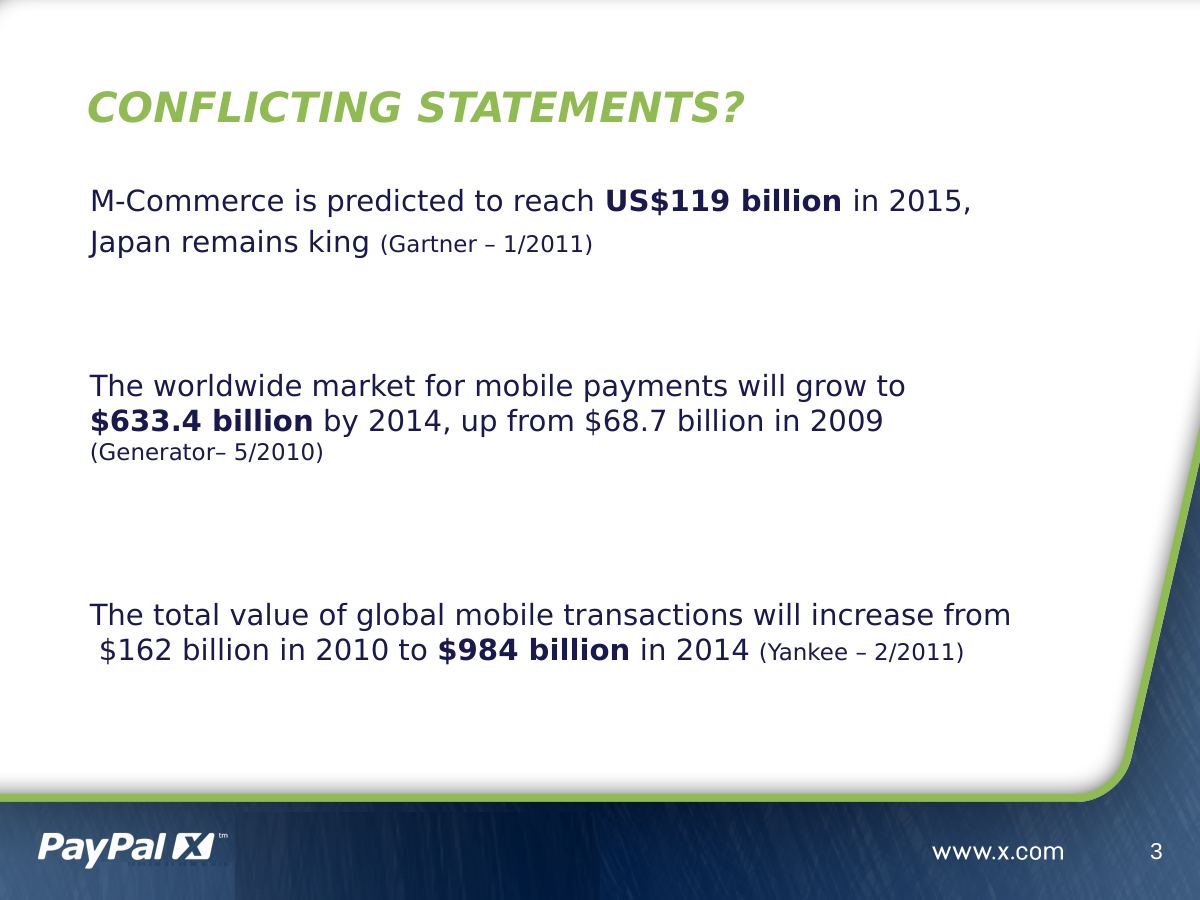

# CONFLICTING STATEMENTS?
M-Commerce is predicted to reach US$119 billion in 2015,
Japan remains king (Gartner – 1/2011)

The worldwide market for mobile payments will grow to
$633.4 billion by 2014, up from $68.7 billion in 2009
(Generator– 5/2010)

The total value of global mobile transactions will increase from
 $162 billion in 2010 to $984 billion in 2014 (Yankee – 2/2011)
3